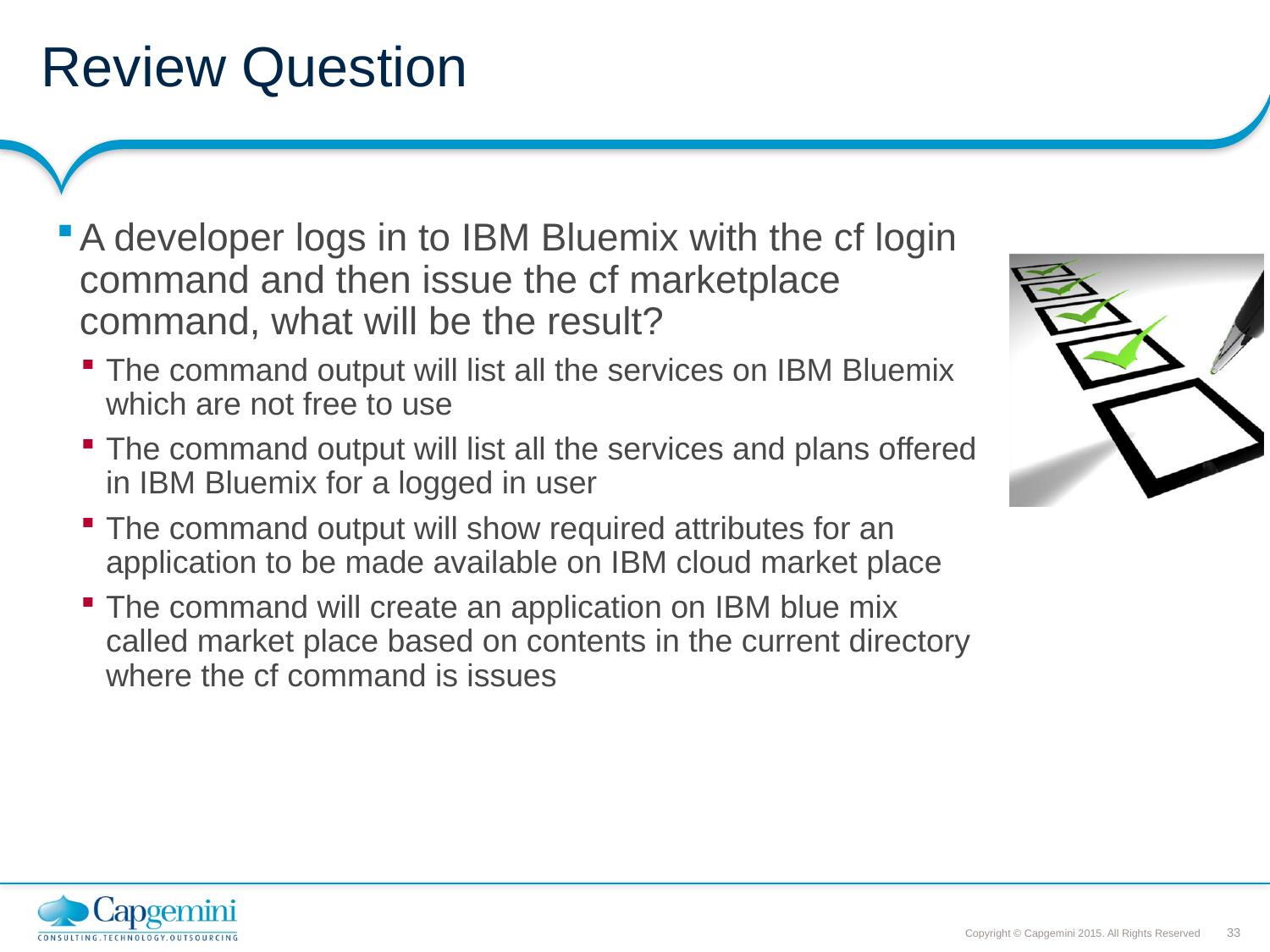

# Review Question
A developer logs in to IBM Bluemix with the cf login command and then issue the cf marketplace command, what will be the result?
The command output will list all the services on IBM Bluemix which are not free to use
The command output will list all the services and plans offered in IBM Bluemix for a logged in user
The command output will show required attributes for an application to be made available on IBM cloud market place
The command will create an application on IBM blue mix called market place based on contents in the current directory where the cf command is issues